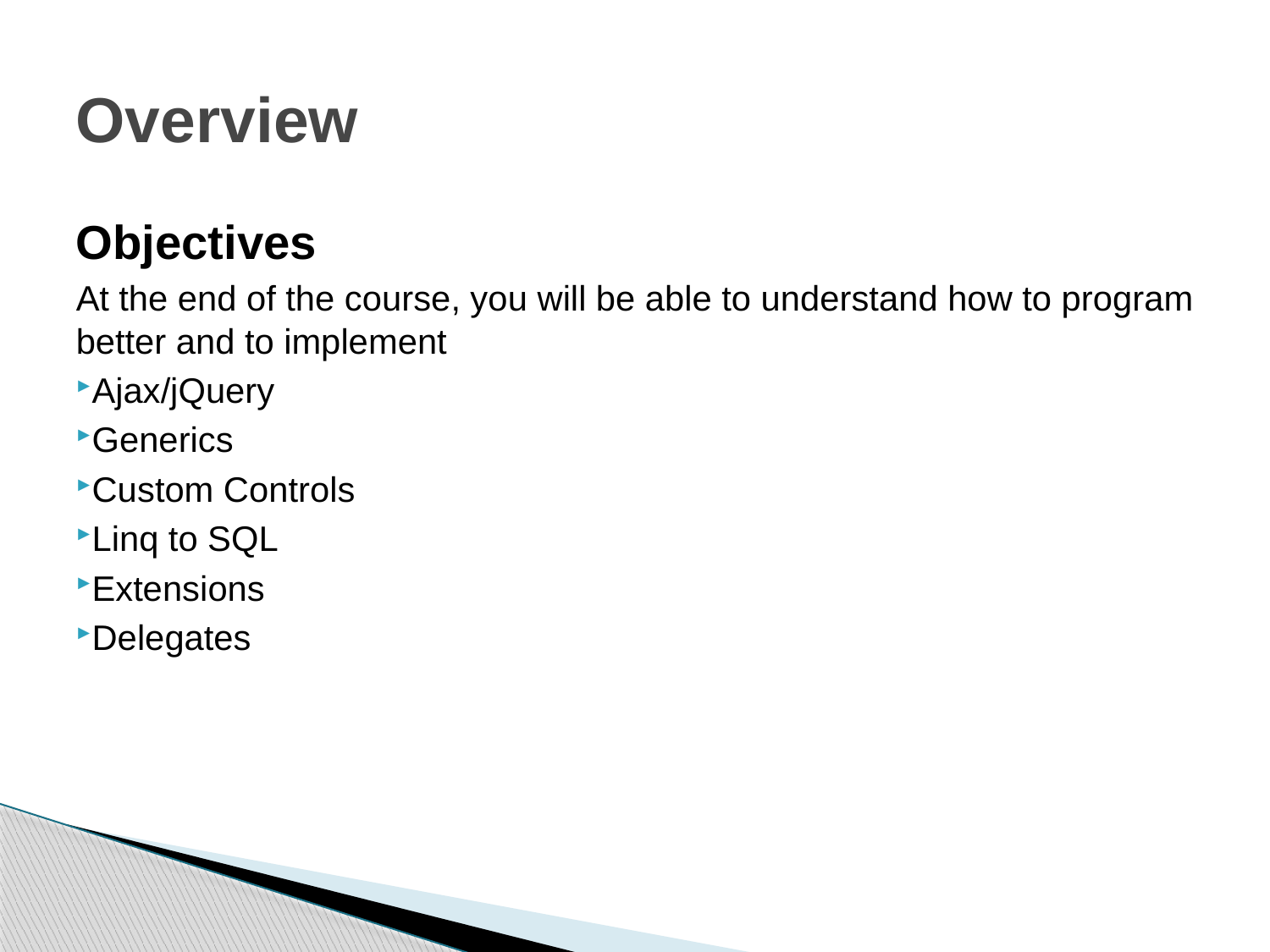

# Overview
Objectives
At the end of the course, you will be able to understand how to program better and to implement
Ajax/jQuery
Generics
Custom Controls
Linq to SQL
Extensions
Delegates